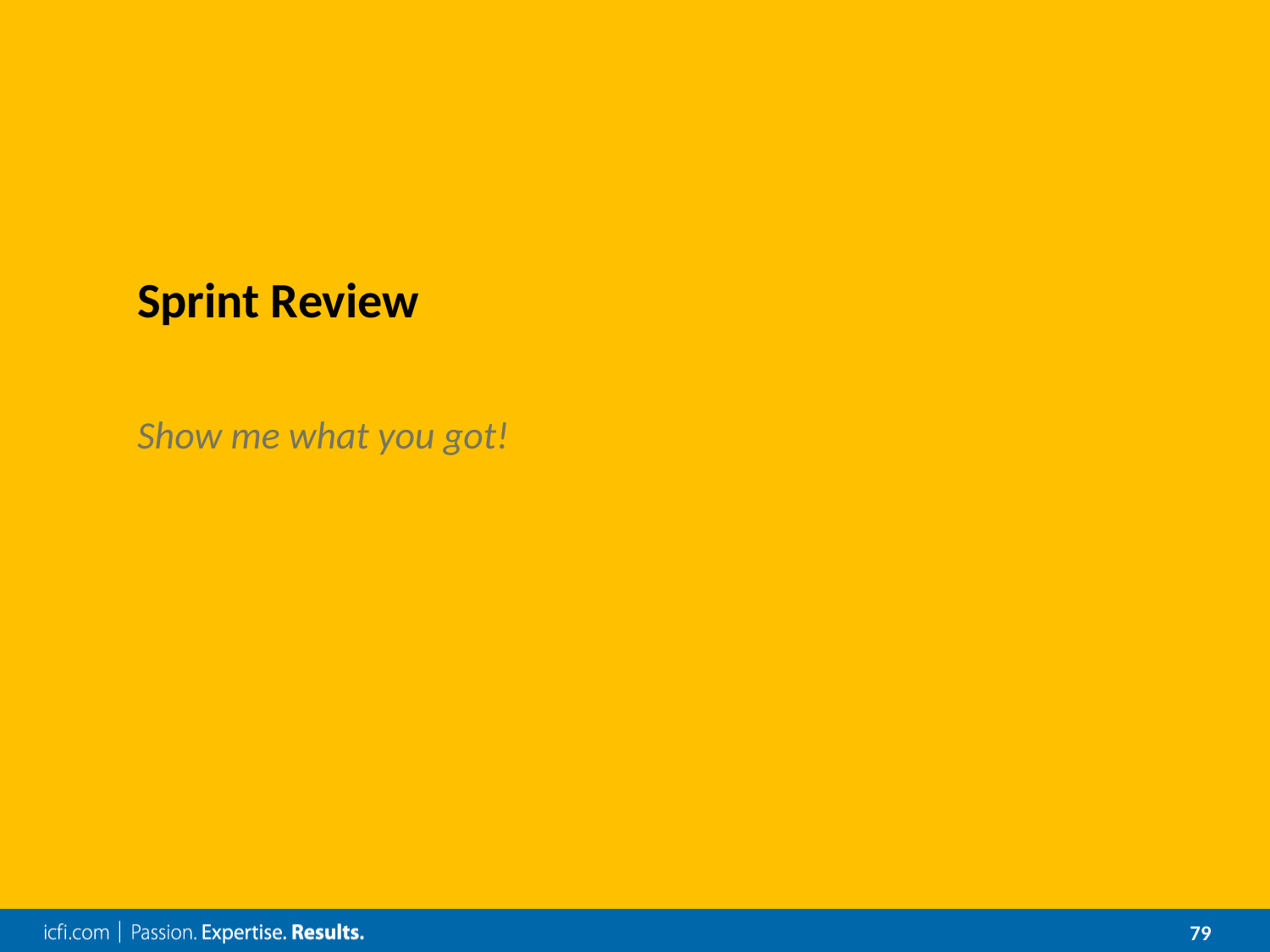

# Sprint Review
Show me what you got!